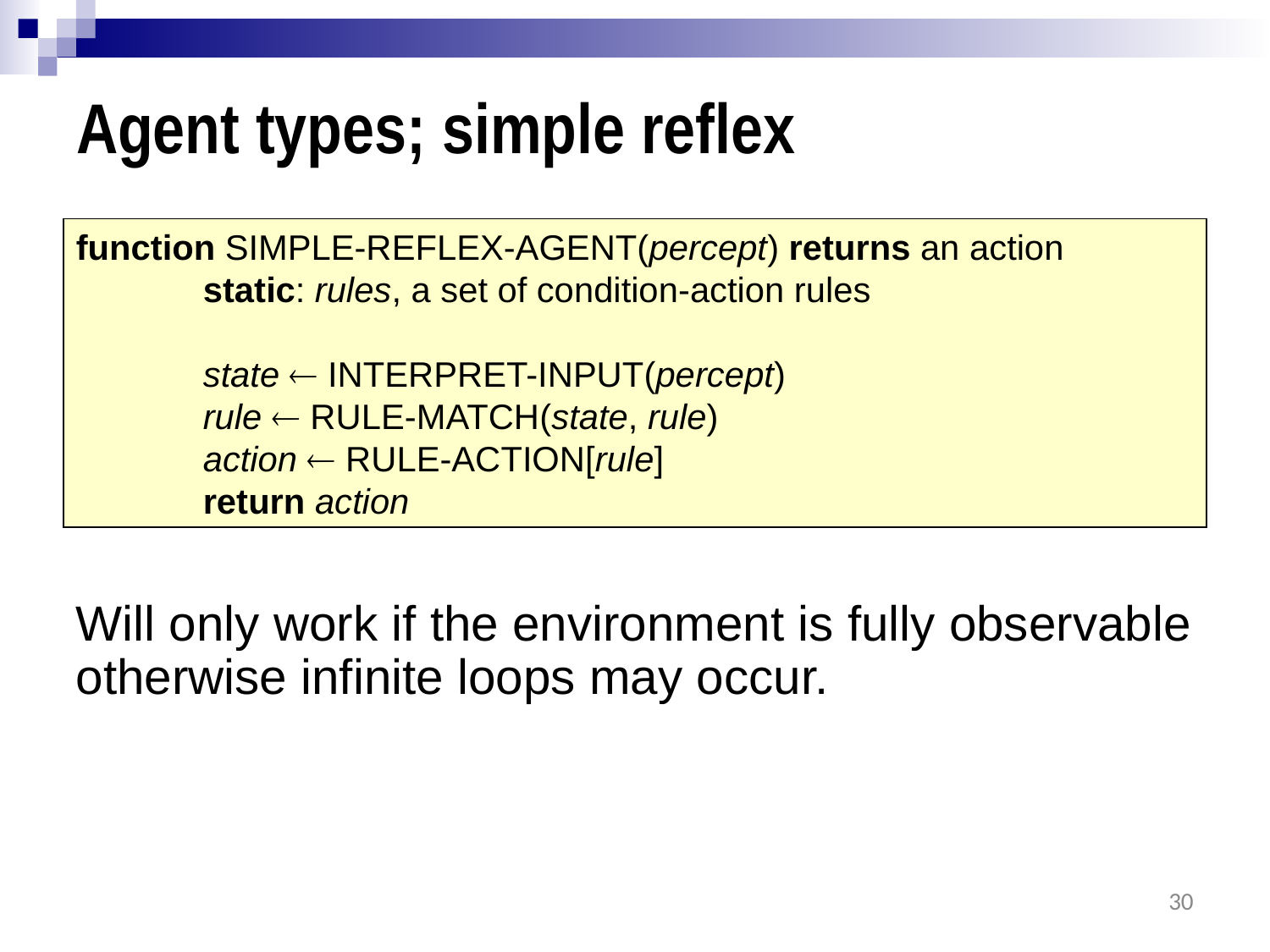

# Agent types; simple reflex
function SIMPLE-REFLEX-AGENT(percept) returns an action
	static: rules, a set of condition-action rules

	state ← INTERPRET-INPUT(percept)
	rule ← RULE-MATCH(state, rule)
	action ← RULE-ACTION[rule]
	return action
Will only work if the environment is fully observable otherwise infinite loops may occur.
30